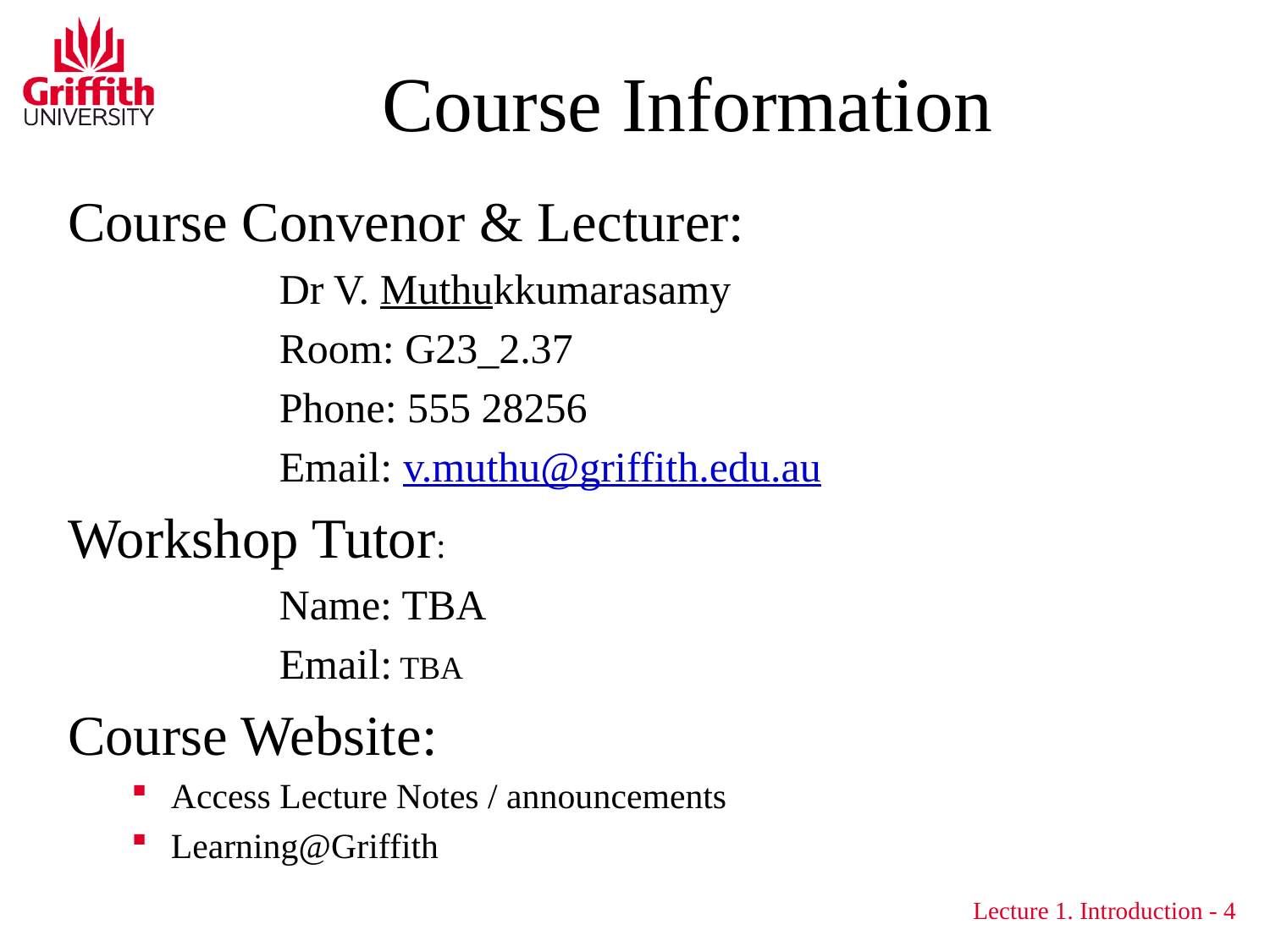

# Course Information
Course Convenor & Lecturer:
	     Dr V. Muthukkumarasamy
        Room: G23_2.37
        Phone: 555 28256
        Email: v.muthu@griffith.edu.au
Workshop Tutor:
	     Name: TBA
        Email: TBA
Course Website:
Access Lecture Notes / announcements
Learning@Griffith

Lecture 1. Introduction - 4